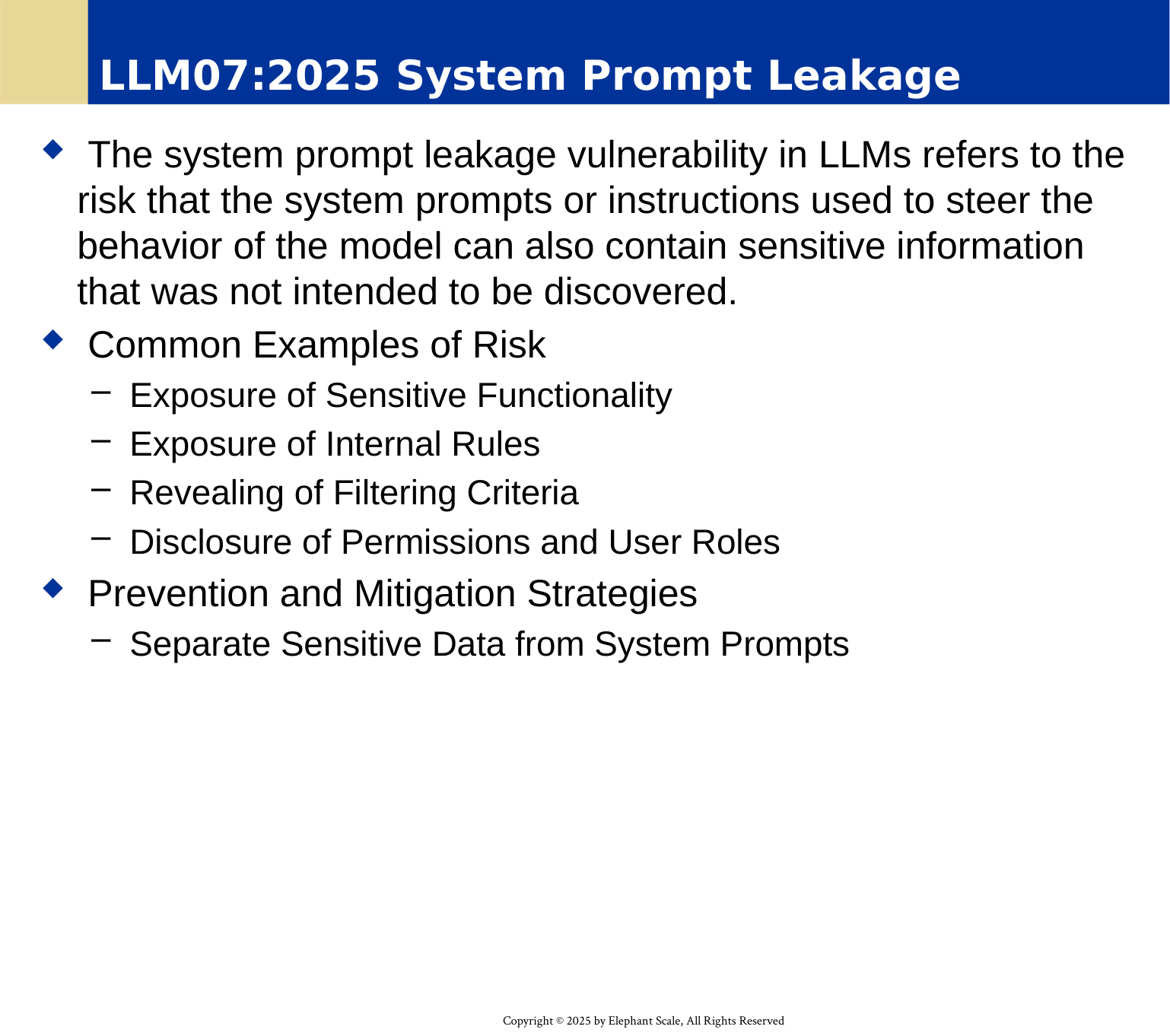

# LLM07:2025 System Prompt Leakage
 The system prompt leakage vulnerability in LLMs refers to the risk that the system prompts or instructions used to steer the behavior of the model can also contain sensitive information that was not intended to be discovered.
 Common Examples of Risk
 Exposure of Sensitive Functionality
 Exposure of Internal Rules
 Revealing of Filtering Criteria
 Disclosure of Permissions and User Roles
 Prevention and Mitigation Strategies
 Separate Sensitive Data from System Prompts
Copyright © 2025 by Elephant Scale, All Rights Reserved